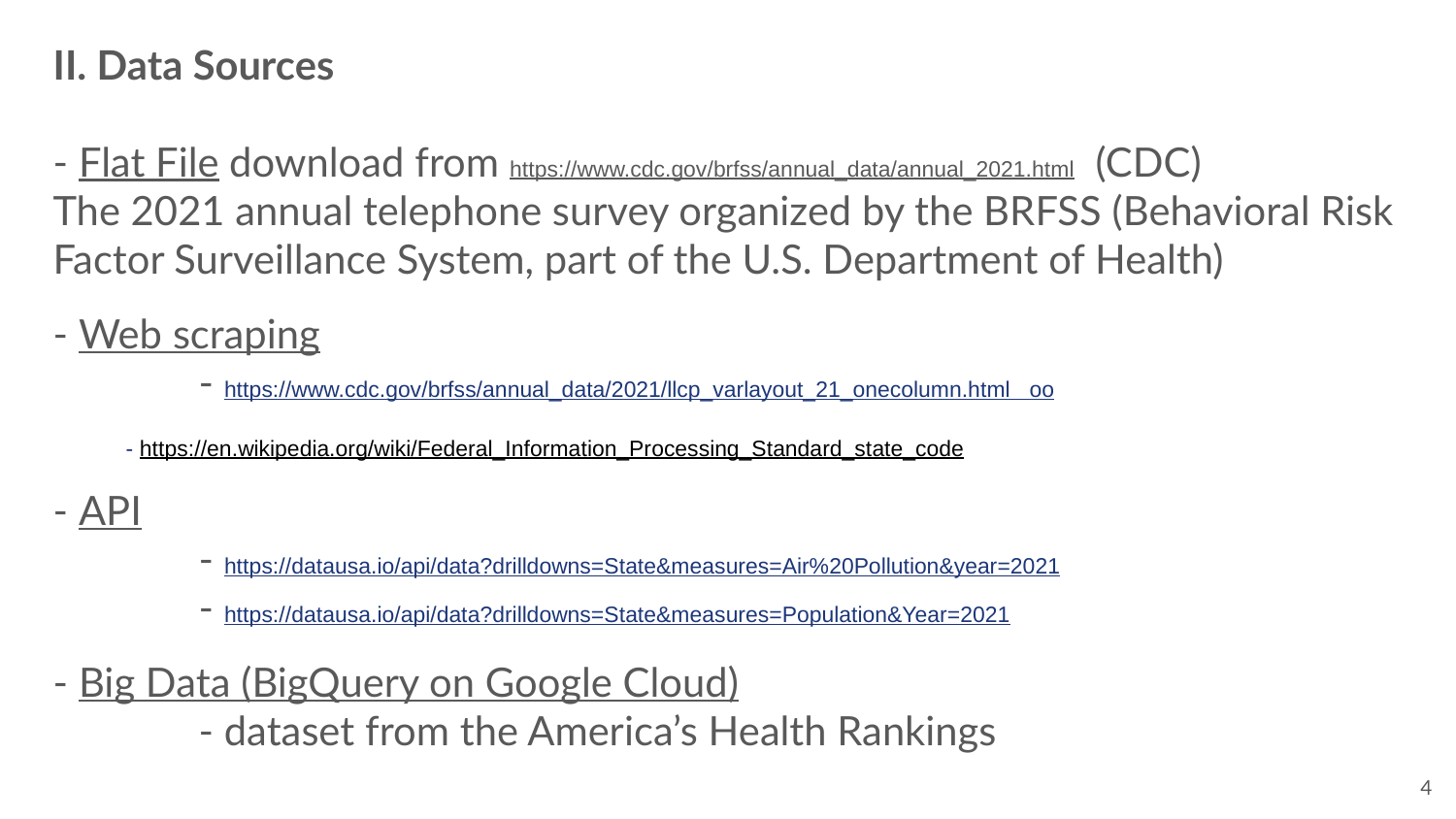

II. Data Sources

- Flat File download from https://www.cdc.gov/brfss/annual_data/annual_2021.html  (CDC)
The 2021 annual telephone survey organized by the BRFSS (Behavioral Risk Factor Surveillance System, part of the U.S. Department of Health)

- Web scraping
	- https://www.cdc.gov/brfss/annual_data/2021/llcp_varlayout_21_onecolumn.html   oo
- https://en.wikipedia.org/wiki/Federal_Information_Processing_Standard_state_code
- API
	- https://datausa.io/api/data?drilldowns=State&measures=Air%20Pollution&year=2021
	- https://datausa.io/api/data?drilldowns=State&measures=Population&Year=2021

- Big Data (BigQuery on Google Cloud)
	- dataset from the America’s Health Rankings

4